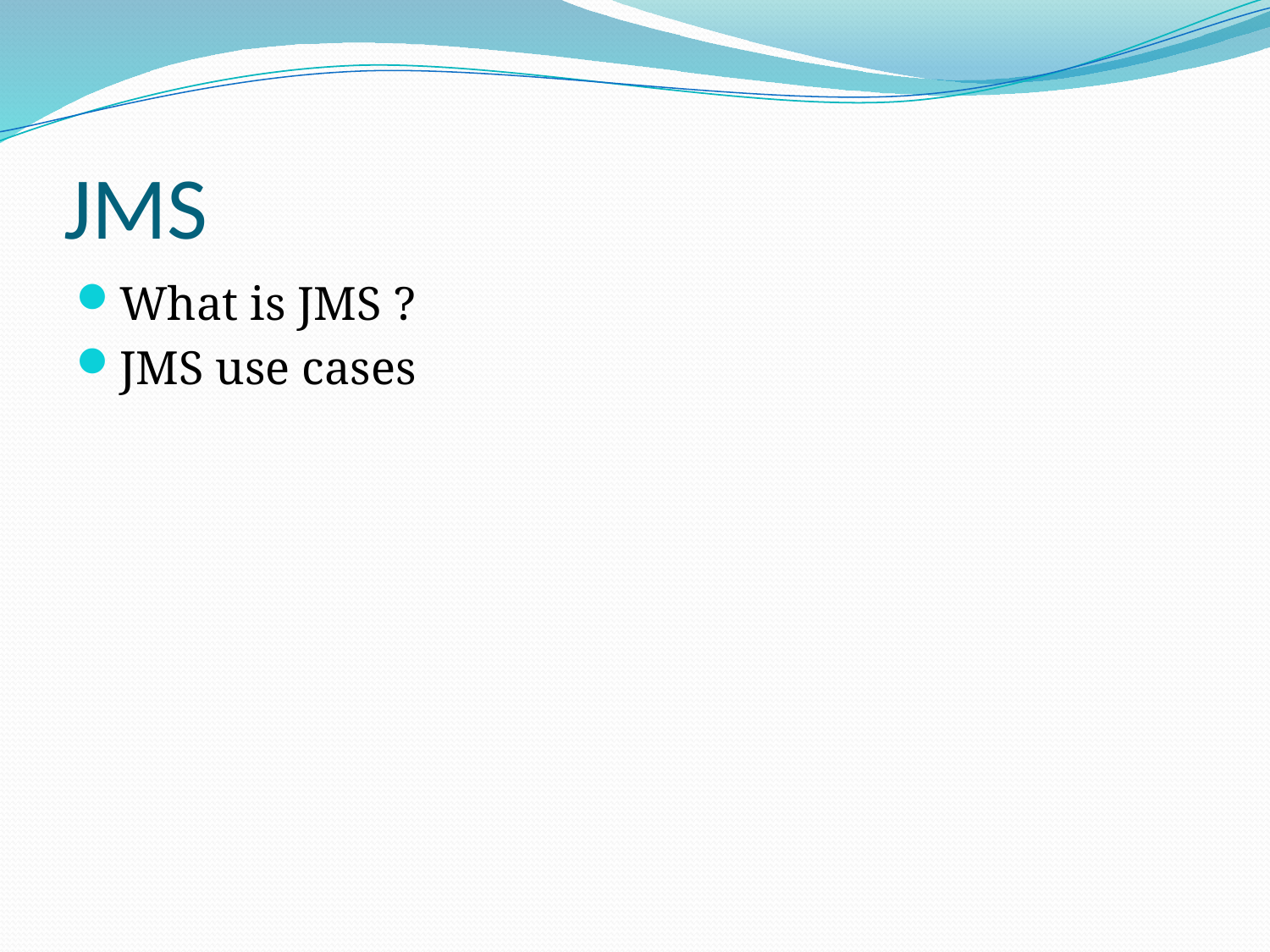

# JMS
What is JMS ?
JMS use cases